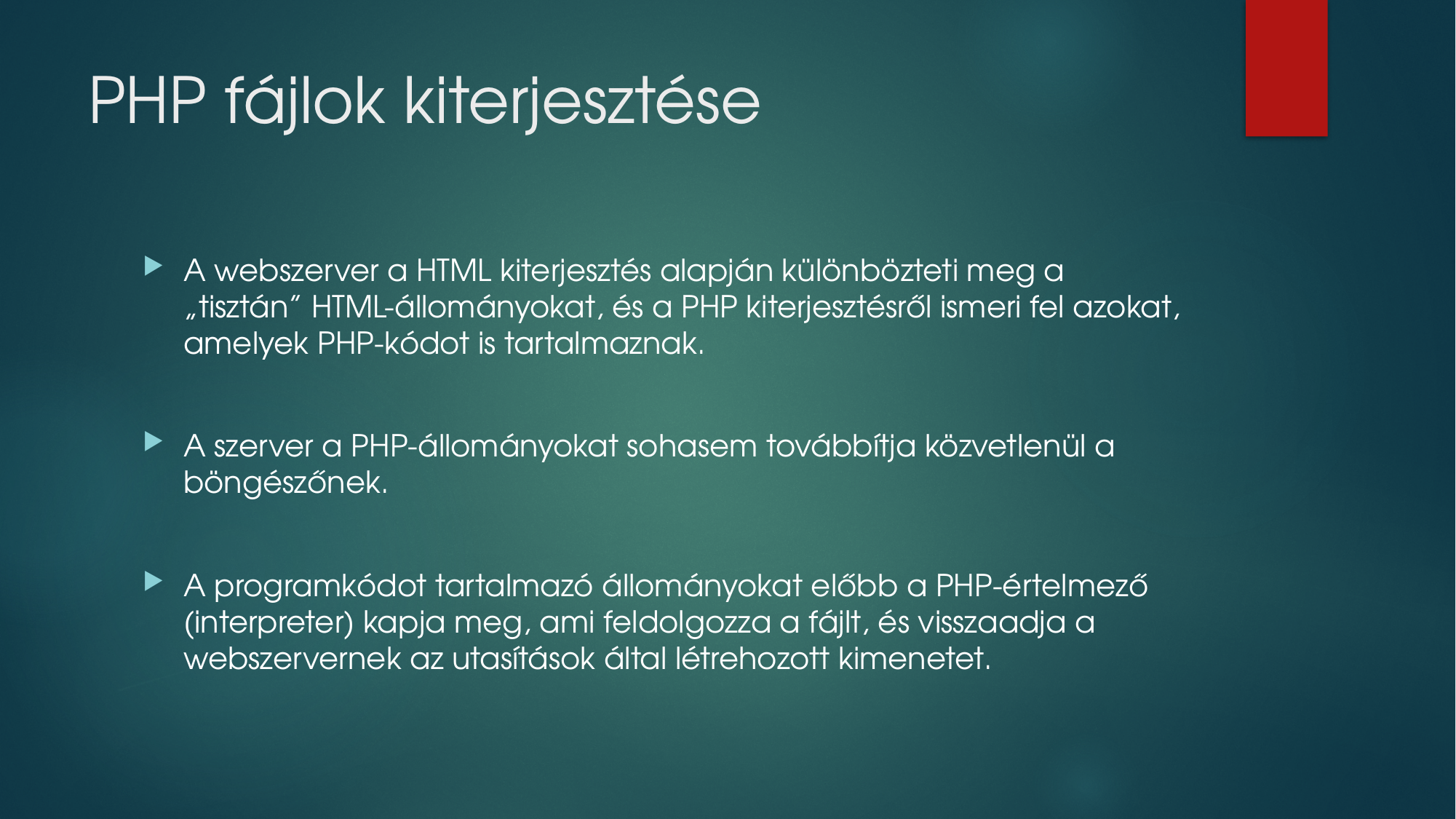

# PHP fájlok kiterjesztése
A webszerver a HTML kiterjesztés alapján különbözteti meg a „tisztán” HTML-állományokat, és a PHP kiterjesztésről ismeri fel azokat, amelyek PHP-kódot is tartalmaznak.

A szerver a PHP-állományokat sohasem továbbítja közvetlenül a böngészőnek.

A programkódot tartalmazó állományokat előbb a PHP-értelmező (interpreter) kapja meg, ami feldolgozza a fájlt, és visszaadja a webszervernek az utasítások által létrehozott kimenetet.